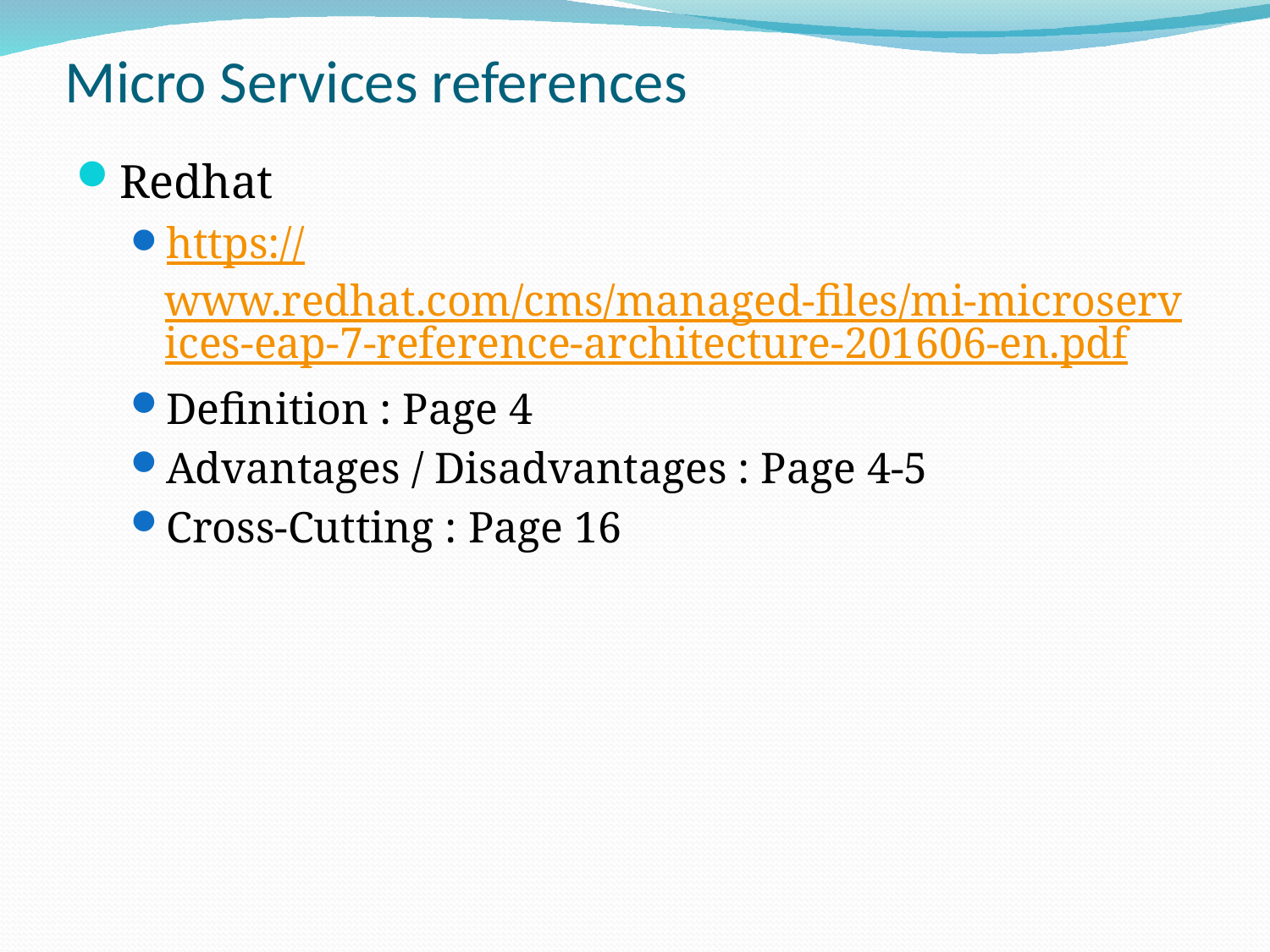

# Micro Services references
Redhat
https://www.redhat.com/cms/managed-files/mi-microservices-eap-7-reference-architecture-201606-en.pdf
Definition : Page 4
Advantages / Disadvantages : Page 4-5
Cross-Cutting : Page 16